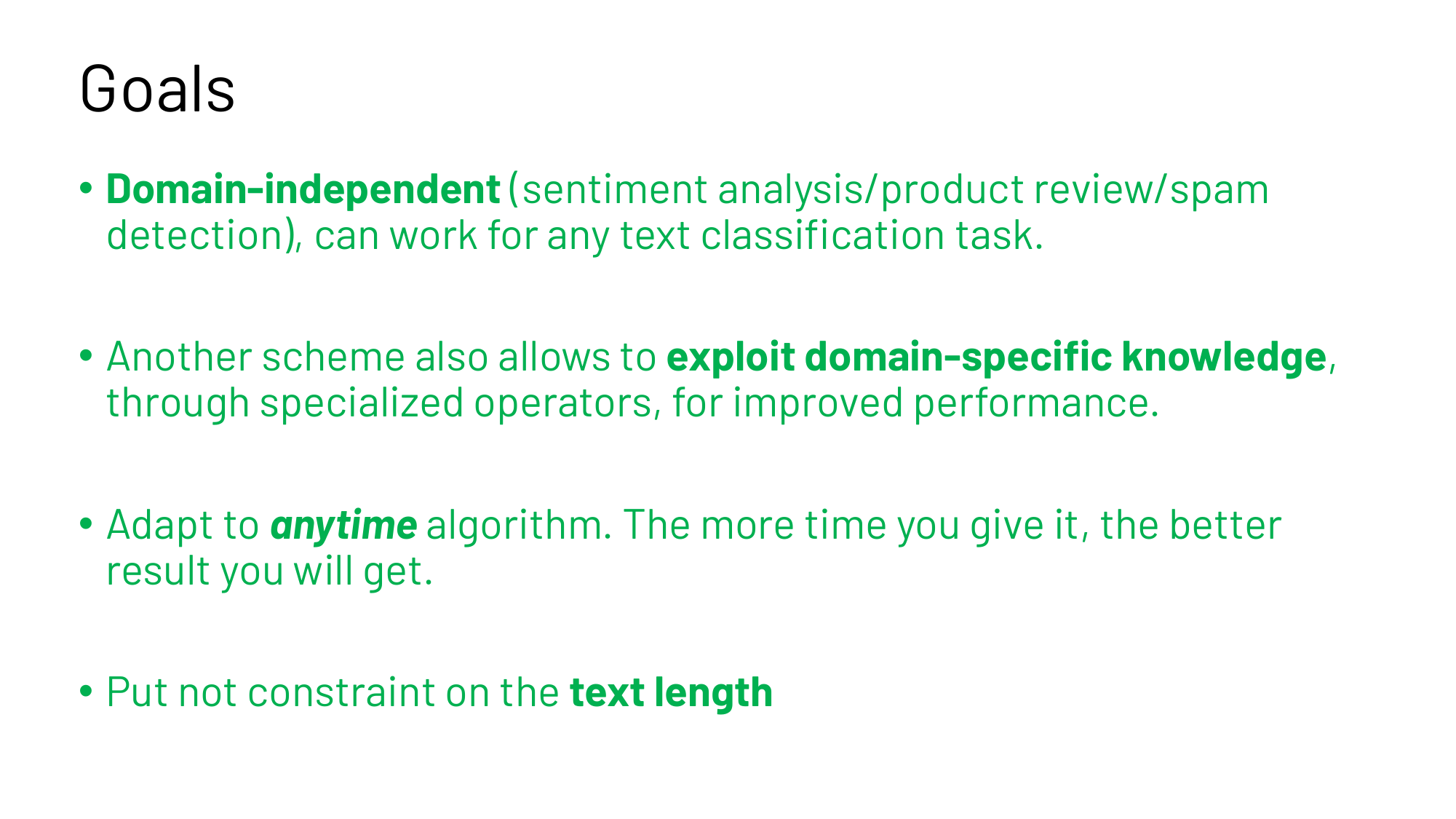

# Goals
﻿Domain-independent (sentiment analysis/product review/spam detection), can work for any text classification task.

Another scheme also allows to exploit domain-specific knowledge, through specialized operators, for improved performance.

Adapt to anytime algorithm. The more time you give it, the better result you will get.

Put not constraint on the text length